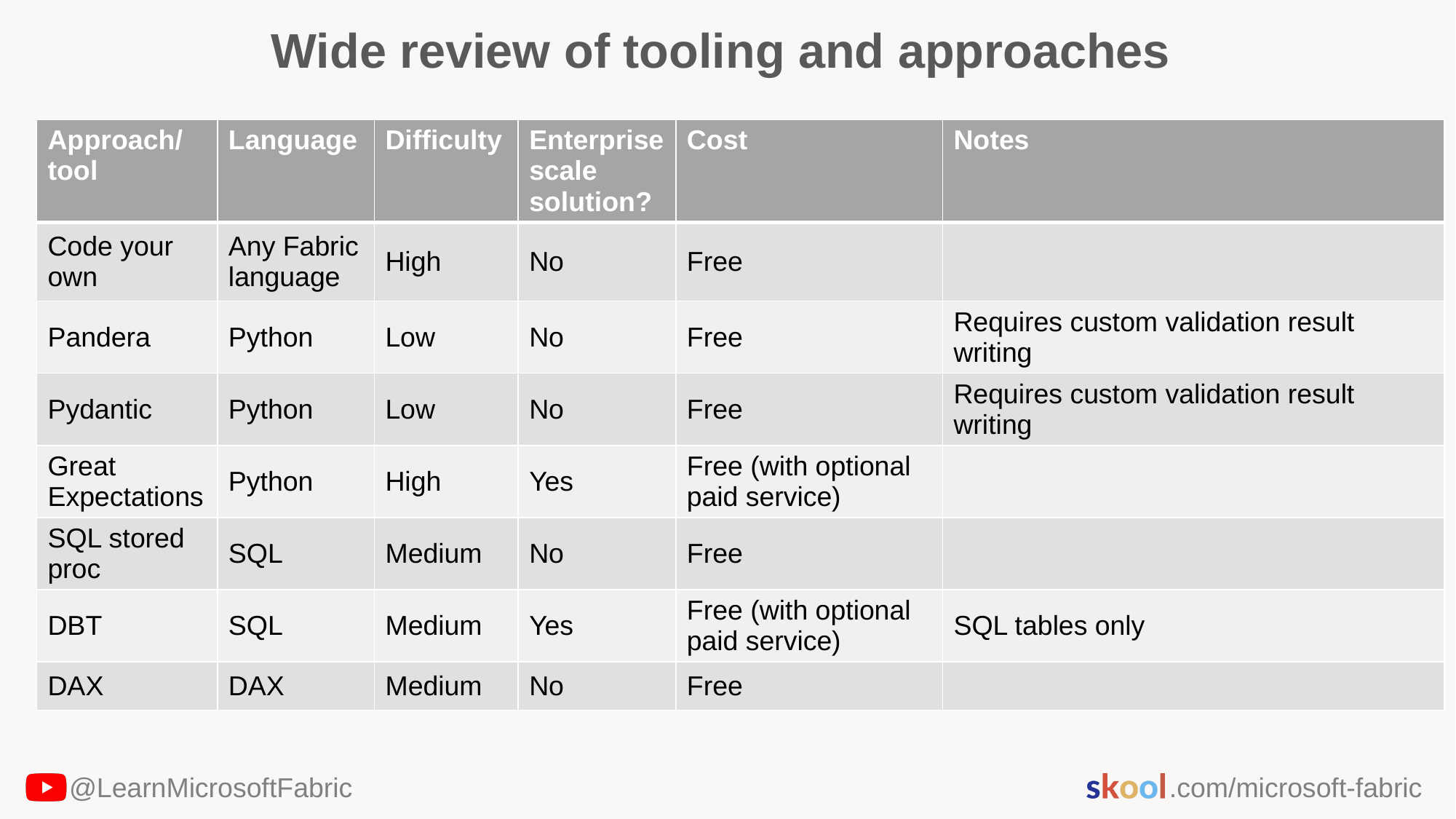

Wide review of tooling and approaches
| Approach/ tool | Language | Difficulty | Enterprise scale solution? | Cost | Notes |
| --- | --- | --- | --- | --- | --- |
| Code your own | Any Fabric language | High | No | Free |  |
| Pandera | Python | Low | No | Free | Requires custom validation result writing |
| Pydantic | Python | Low | No | Free | Requires custom validation result writing |
| Great Expectations | Python | High | Yes | Free (with optional paid service) |  |
| SQL stored proc | SQL | Medium | No | Free |  |
| DBT | SQL | Medium | Yes | Free (with optional paid service) | SQL tables only |
| DAX | DAX | Medium | No | Free |  |